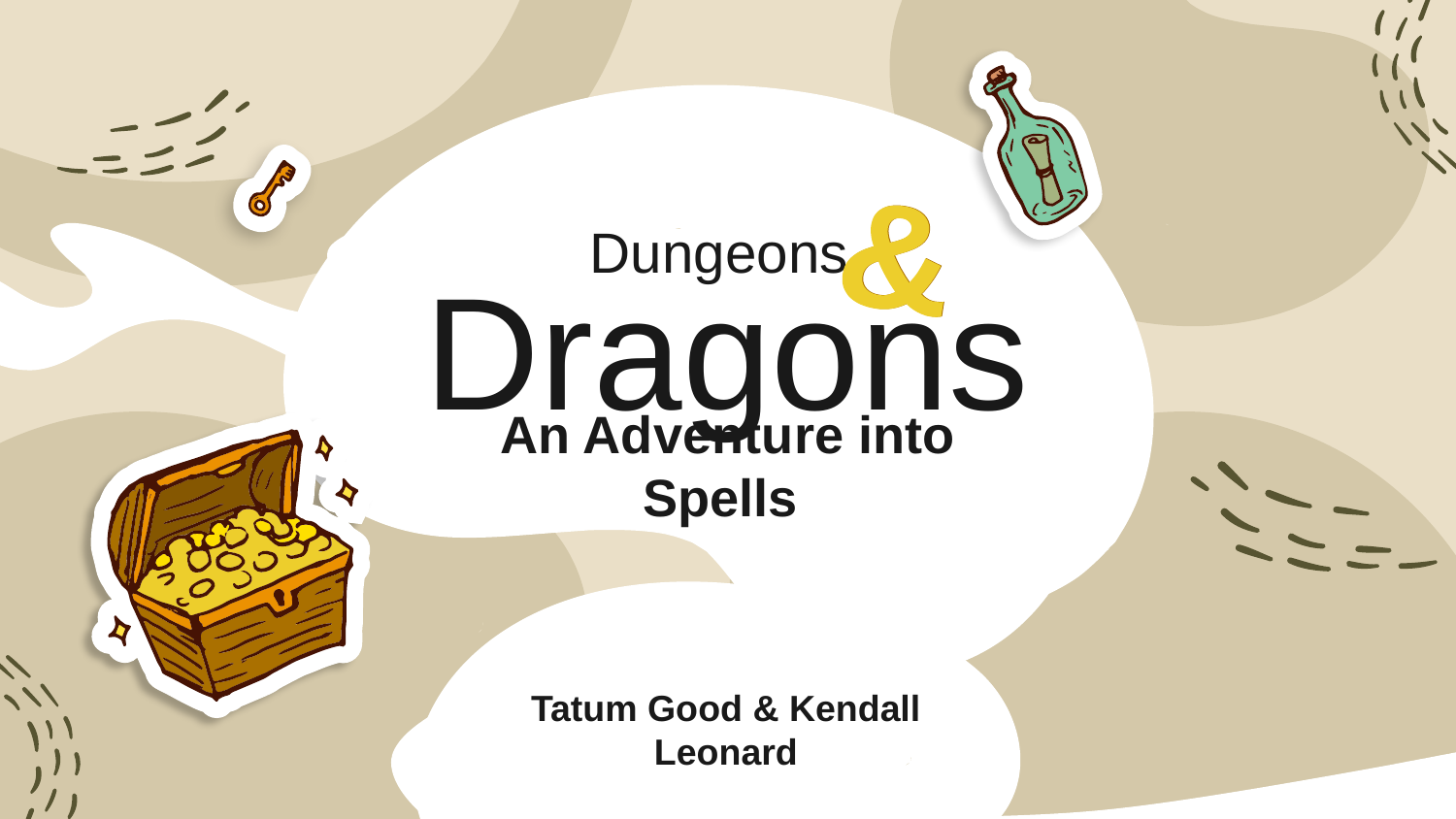

&
&
Dungeons
Dragons

An Adventure into Spells

# Tatum Good & Kendall Leonard